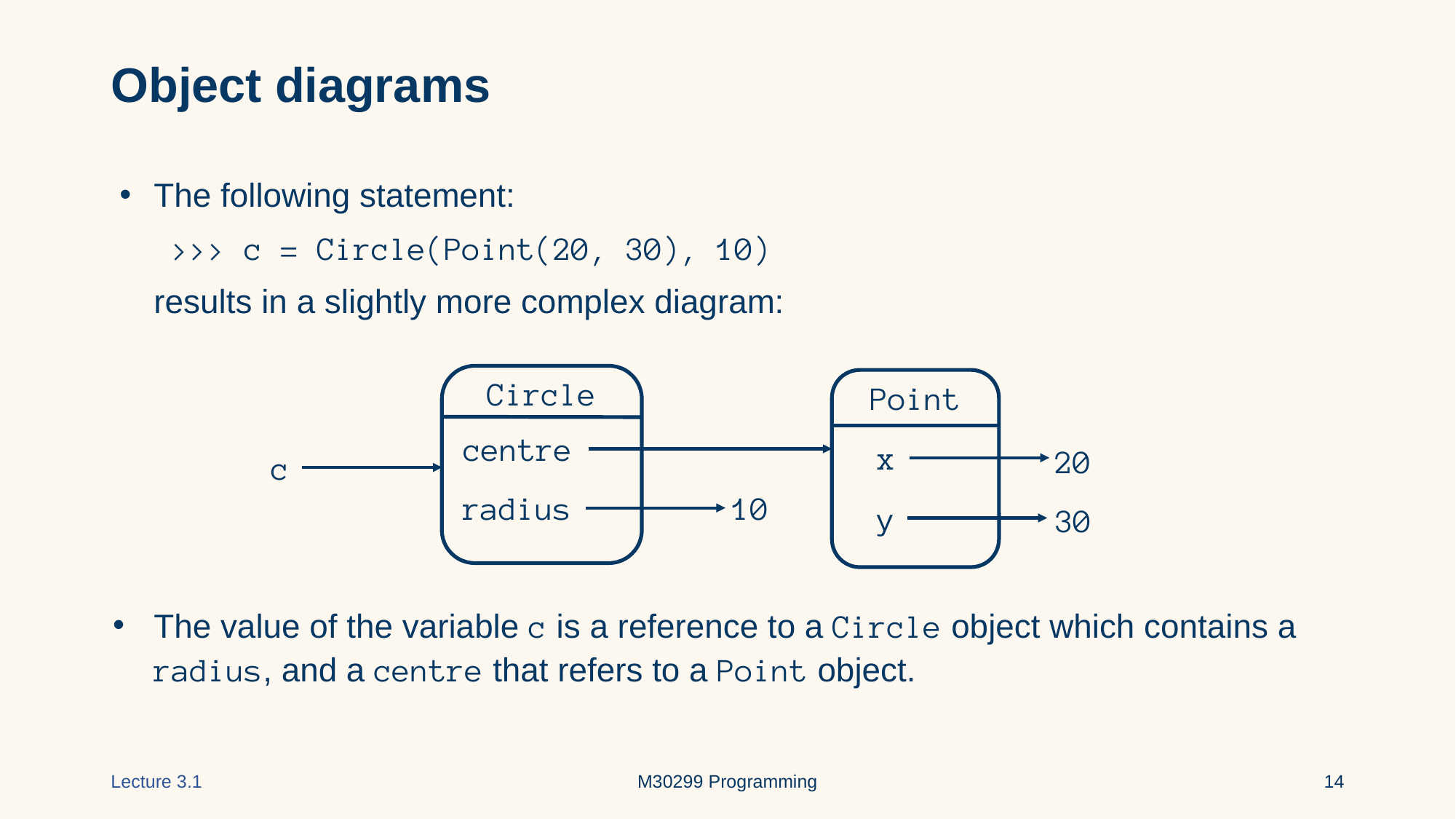

# Object diagrams
The following statement:
 >>> c = Circle(Point(20, 30), 10)
results in a slightly more complex diagram:

The value of the variable c is a reference to a Circle object which contains a radius, and a centre that refers to a Point object.

Circle

Point
centre
x
20
c
10
radius
y
30
Lecture 3.1
M30299 Programming
14